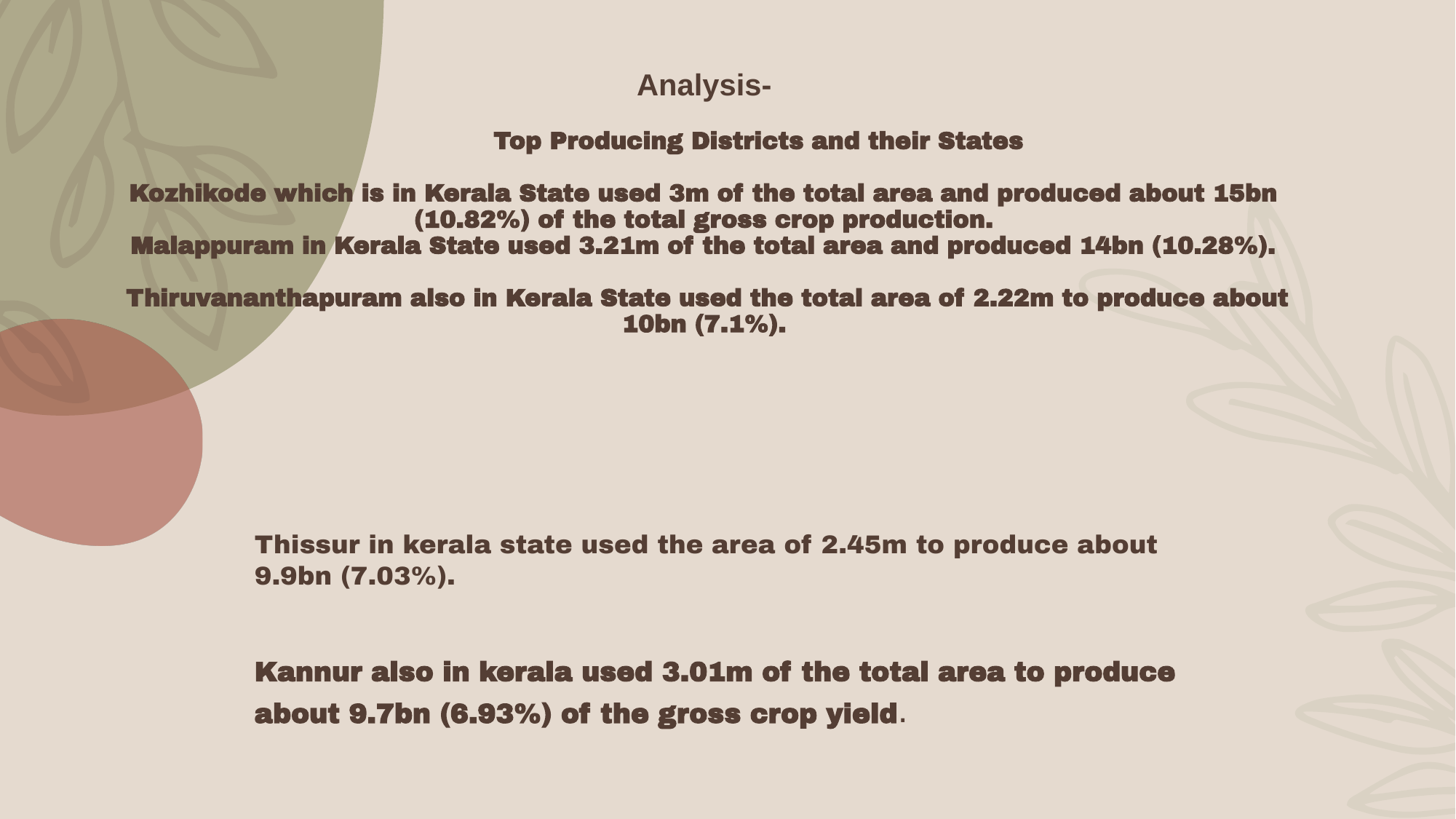

# Analysis- Top Producing Districts and their States Kozhikode which is in Kerala State used 3m of the total area and produced about 15bn (10.82%) of the total gross crop production. Malappuram in Kerala State used 3.21m of the total area and produced 14bn (10.28%). Thiruvananthapuram also in Kerala State used the total area of 2.22m to produce about 10bn (7.1%).

Thissur in kerala state used the area of 2.45m to produce about 9.9bn (7.03%).

Kannur also in kerala used 3.01m of the total area to produce about 9.7bn (6.93%) of the gross crop yield.